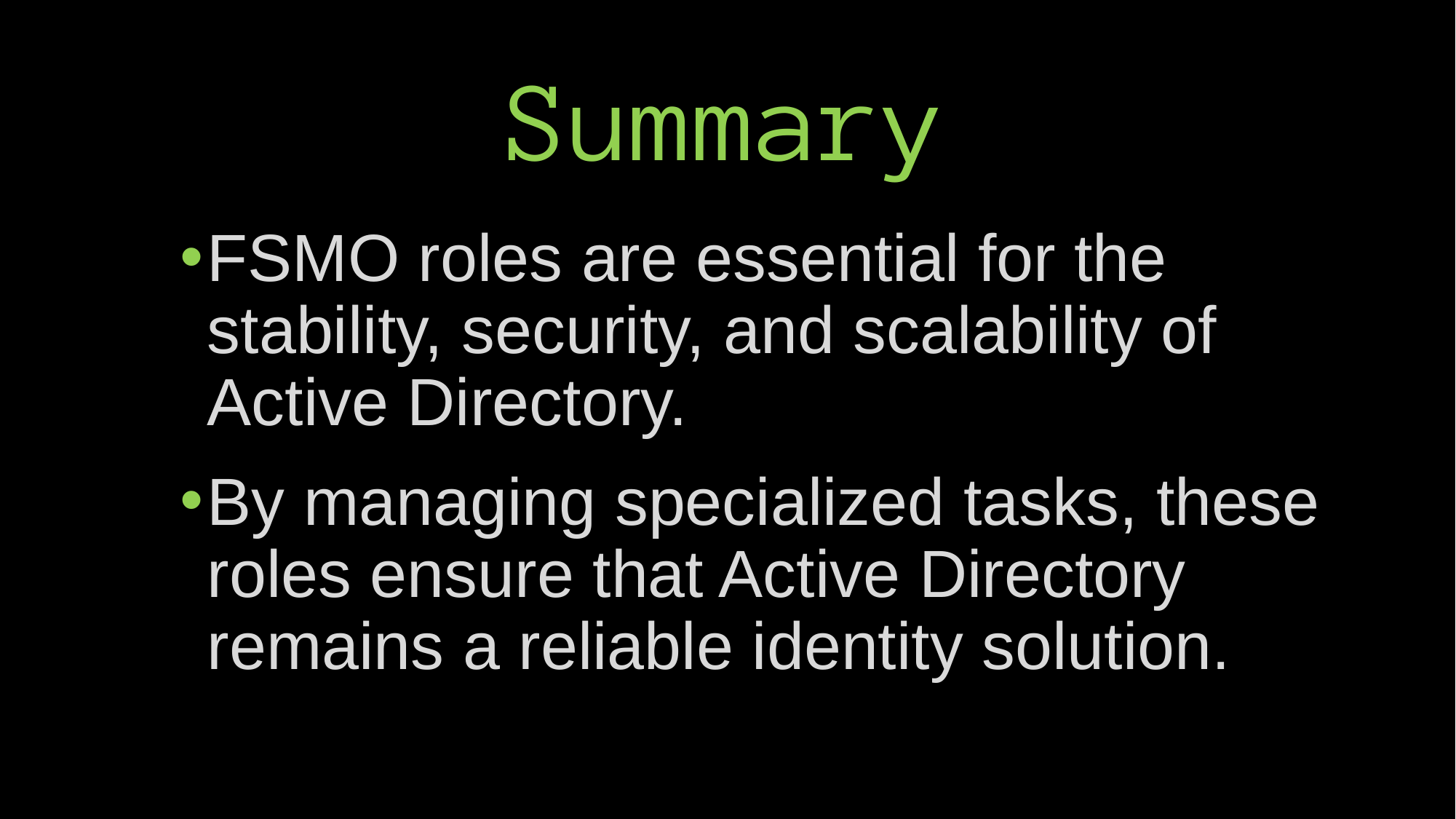

# Summary
FSMO roles are essential for the stability, security, and scalability of Active Directory.
By managing specialized tasks, these roles ensure that Active Directory remains a reliable identity solution.